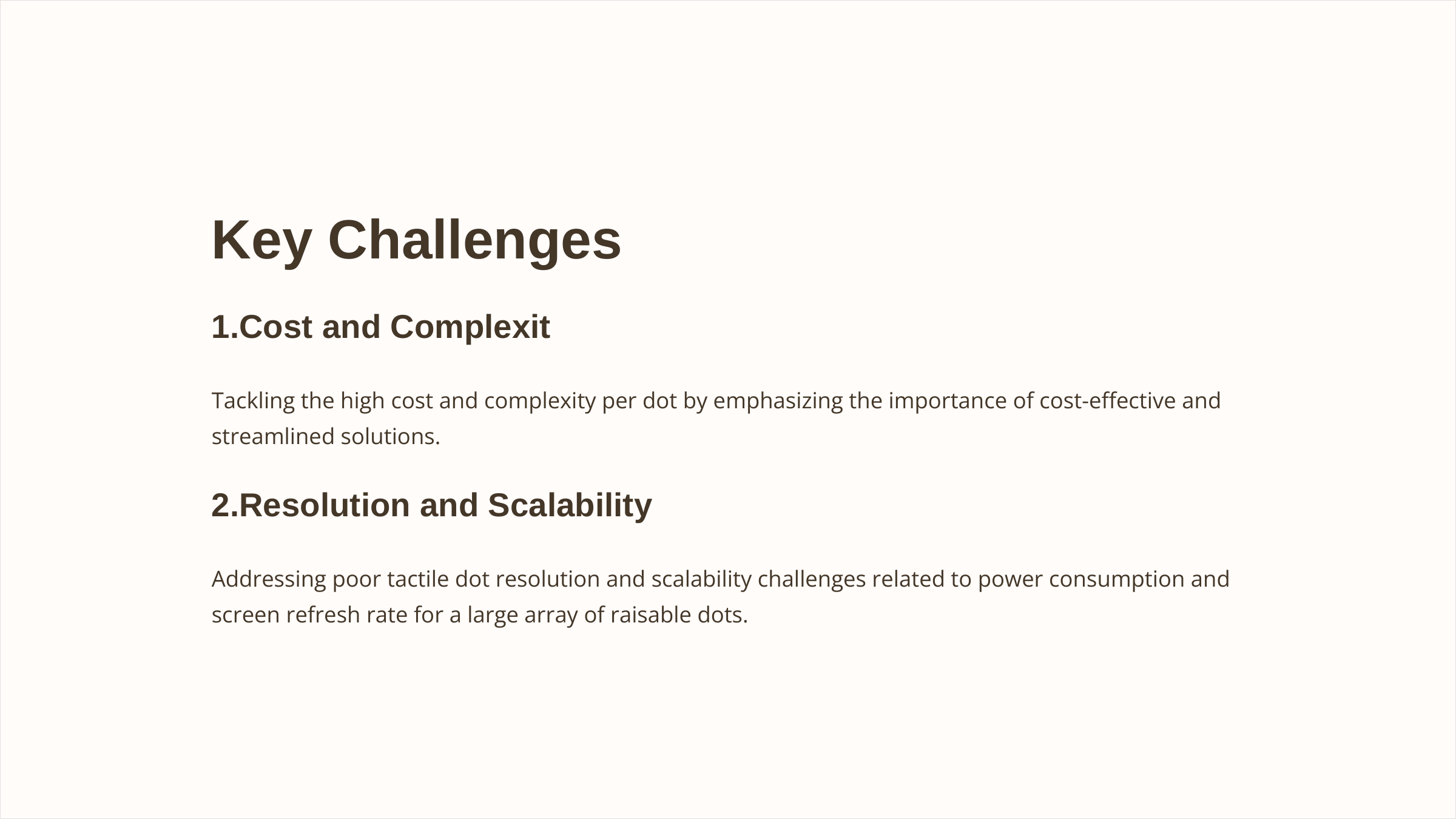

Key Challenges
1.Cost and Complexit
Tackling the high cost and complexity per dot by emphasizing the importance of cost-effective and streamlined solutions.
2.Resolution and Scalability
Addressing poor tactile dot resolution and scalability challenges related to power consumption and screen refresh rate for a large array of raisable dots.